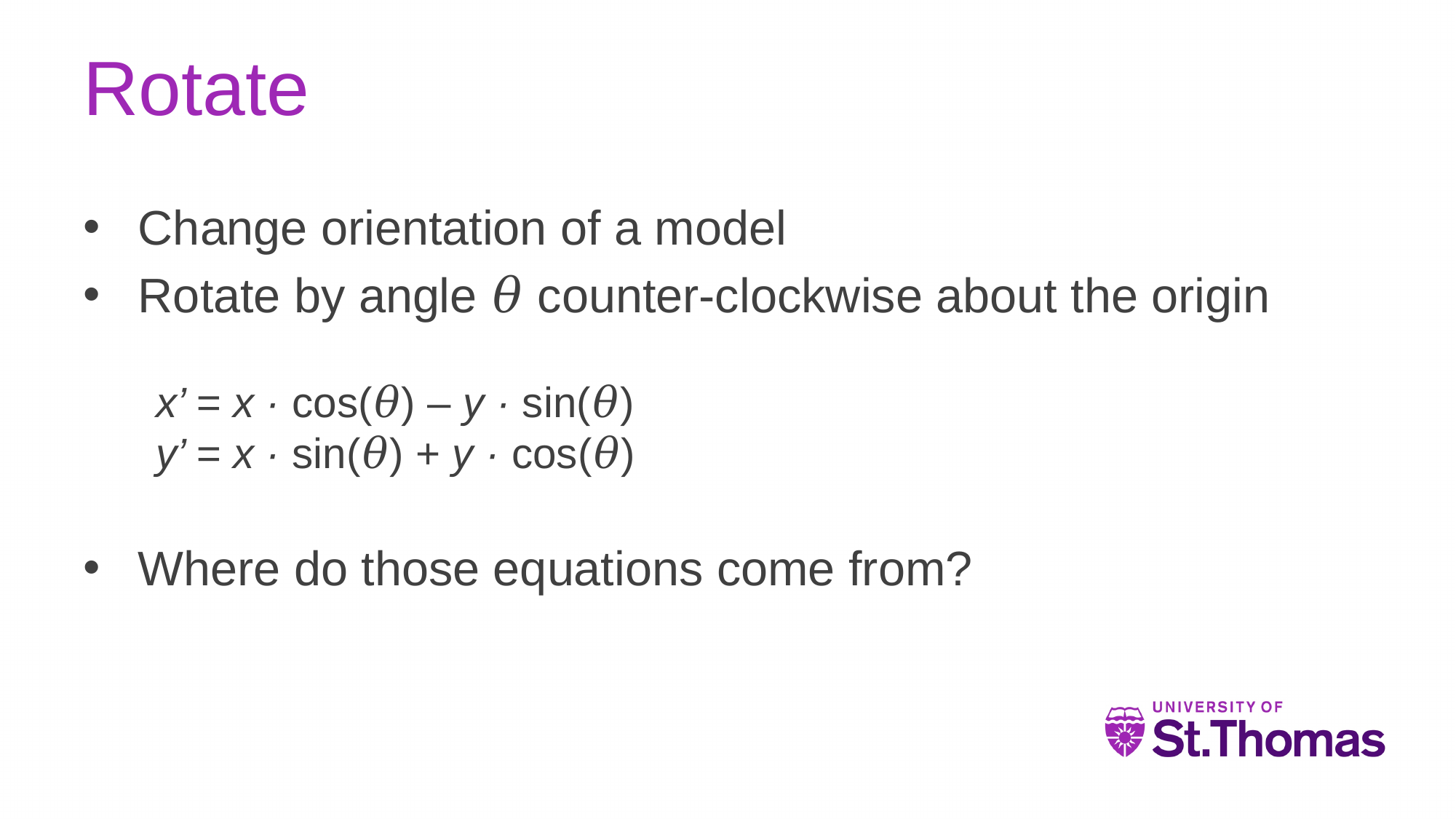

# Rotate
Change orientation of a model
Rotate by angle 𝜃 counter-clockwise about the origin
x’ = x · cos(𝜃) – y · sin(𝜃)
y’ = x · sin(𝜃) + y · cos(𝜃)
Where do those equations come from?